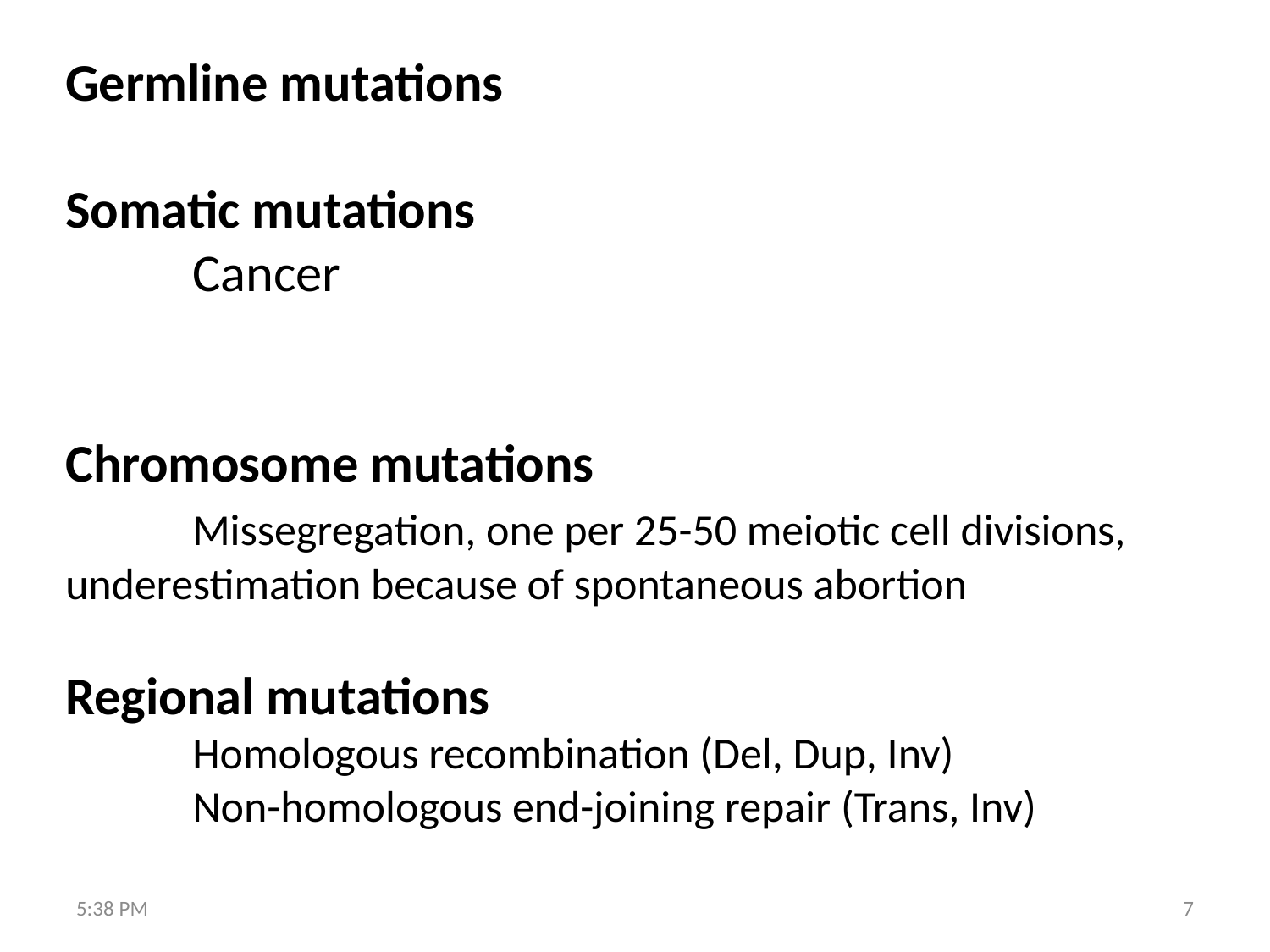

Germline mutations

Somatic mutations
	Cancer

Chromosome mutations
	Missegregation, one per 25-50 meiotic cell divisions, underestimation because of spontaneous abortion

Regional mutations
	Homologous recombination (Del, Dup, Inv)
	Non-homologous end-joining repair (Trans, Inv)
5:38 PM
7